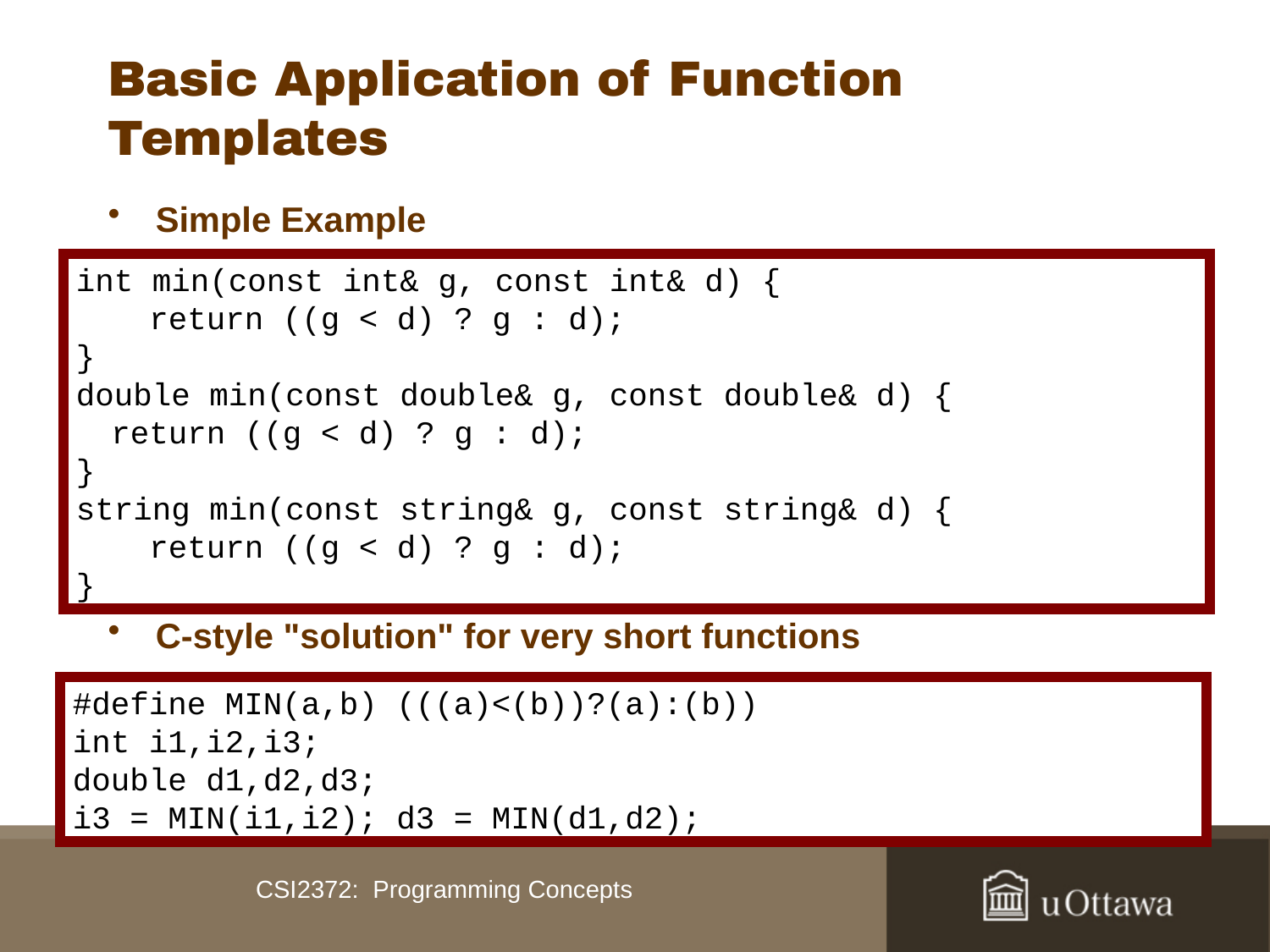

# Basic Application of Function Templates
Simple Example

C-style "solution" for very short functions
int min(const int& g, const int& d) {
	  return ((g < d) ? g : d);
}
double min(const double& g, const double& d) {
 	return ((g < d) ? g : d);
}
string min(const string& g, const string& d) {
	  return ((g < d) ? g : d);
}
#define MIN(a,b) (((a)<(b))?(a):(b))
int i1,i2,i3;
double d1,d2,d3;
i3 = MIN(i1,i2); d3 = MIN(d1,d2);
CSI2372:  Programming Concepts